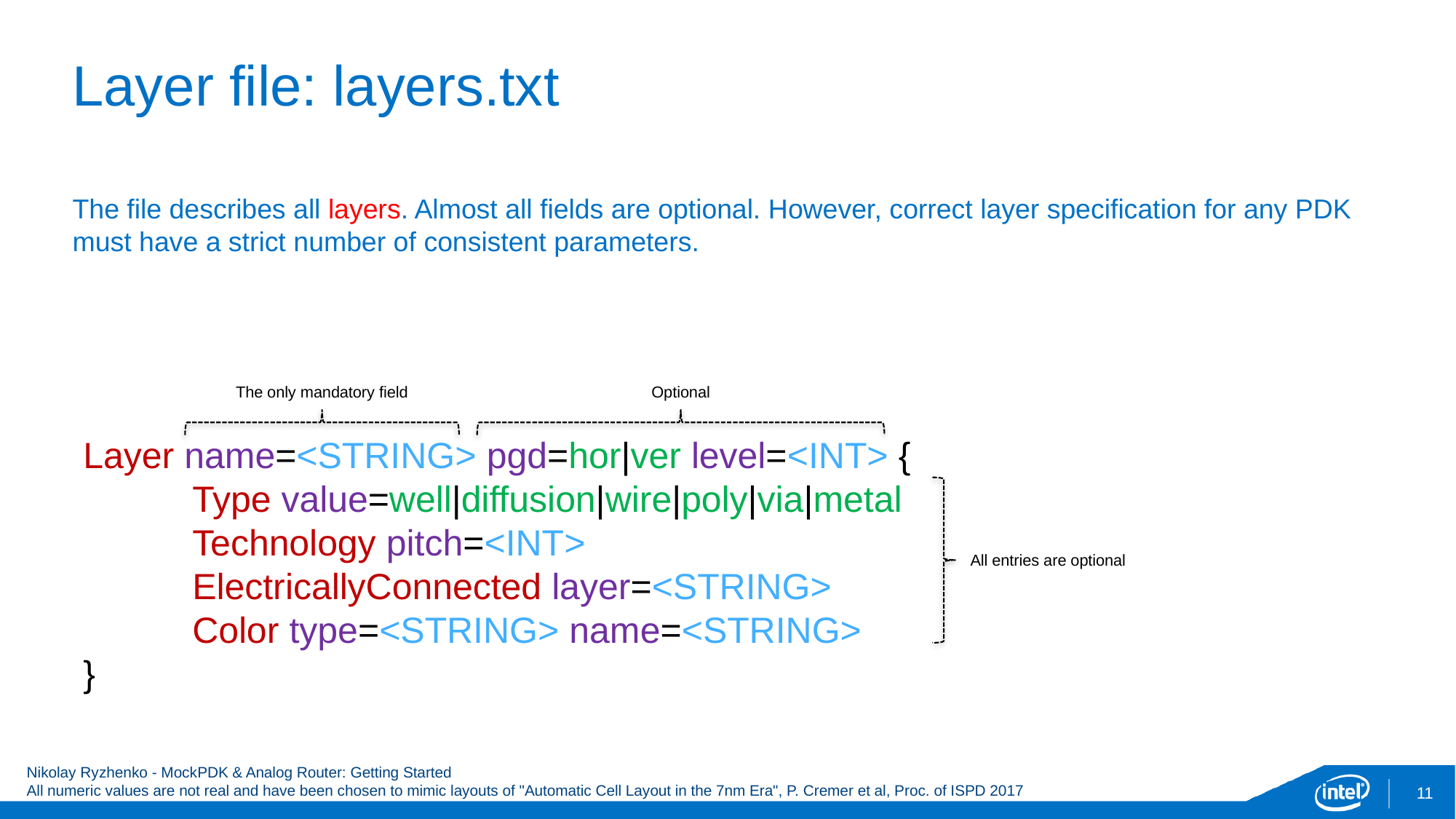

# Layer file: layers.txt
The file describes all layers. Almost all fields are optional. However, correct layer specification for any PDK must have a strict number of consistent parameters.

The only mandatory field
Optional
Layer name=<STRING> pgd=hor|ver level=<INT> {
	Type value=well|diffusion|wire|poly|via|metal
	Technology pitch=<INT>
	ElectricallyConnected layer=<STRING>
	Color type=<STRING> name=<STRING>
}

All entries are optional
11